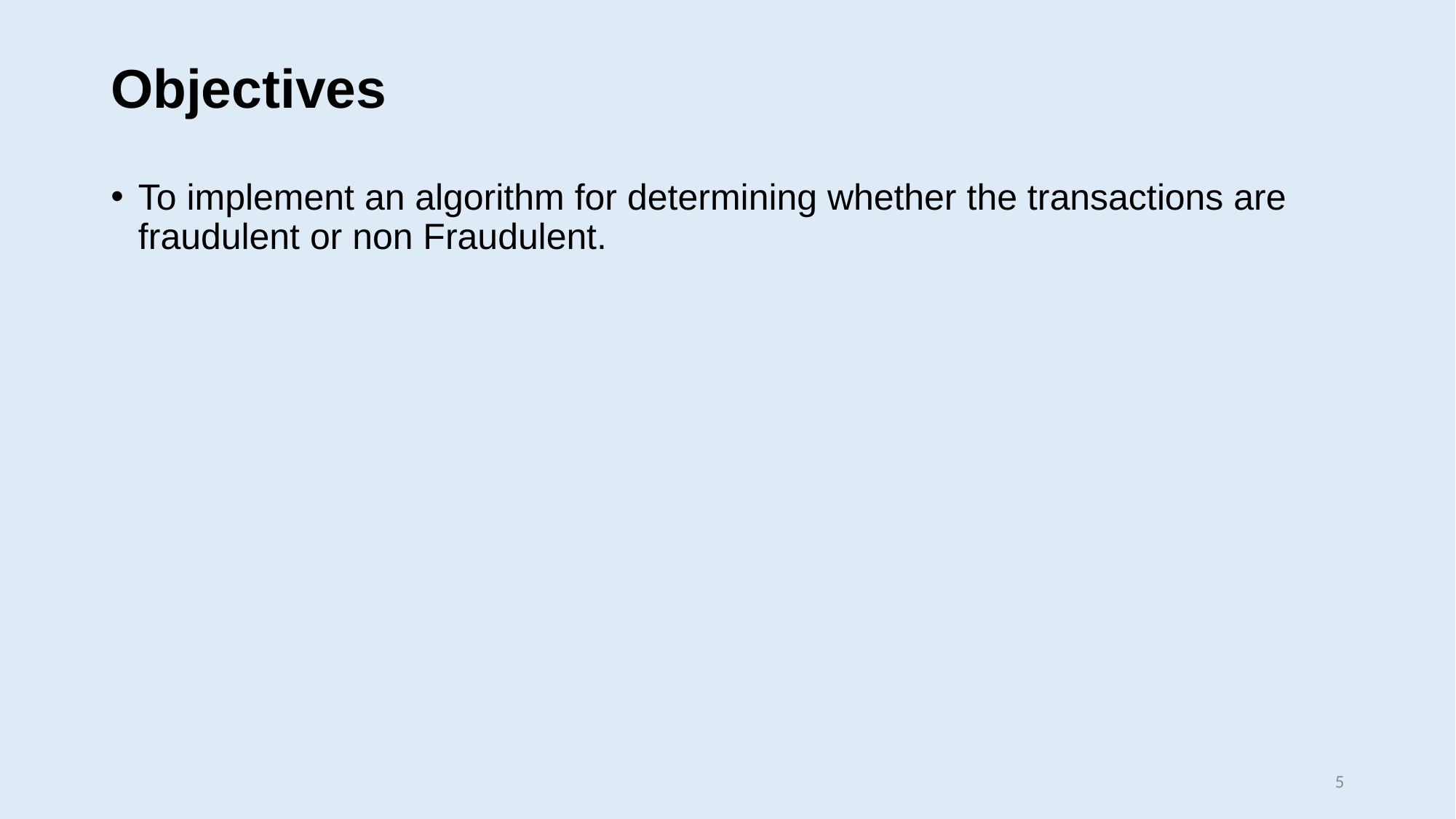

# Objectives
To implement an algorithm for determining whether the transactions are fraudulent or non Fraudulent.
5